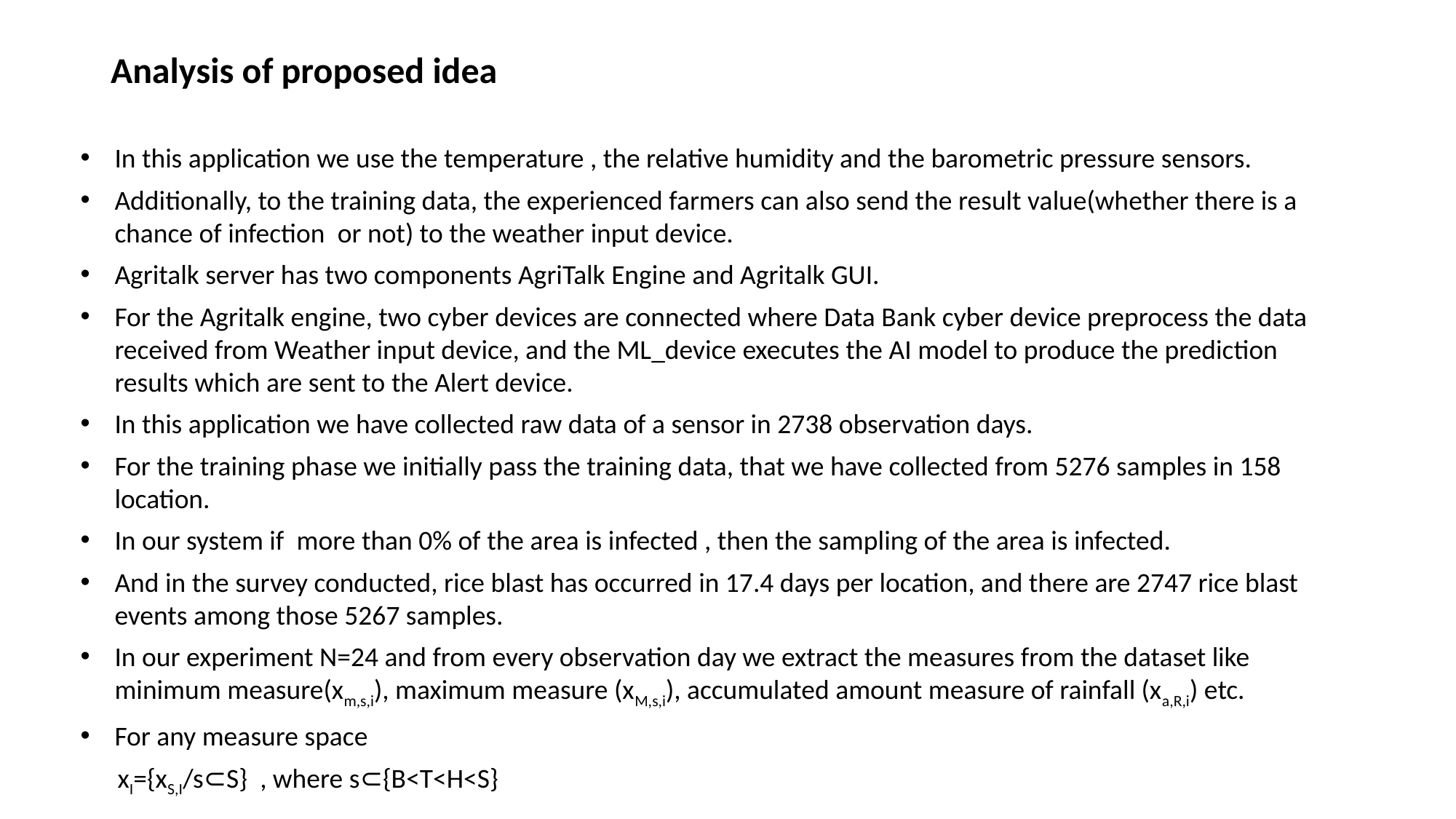

Analysis of proposed idea
In this application we use the temperature , the relative humidity and the barometric pressure sensors.
Additionally, to the training data, the experienced farmers can also send the result value(whether there is a chance of infection  or not) to the weather input device.
Agritalk server has two components AgriTalk Engine and Agritalk GUI.
For the Agritalk engine, two cyber devices are connected where Data Bank cyber device preprocess the data received from Weather input device, and the ML_device executes the AI model to produce the prediction results which are sent to the Alert device.
In this application we have collected raw data of a sensor in 2738 observation days.
For the training phase we initially pass the training data, that we have collected from 5276 samples in 158 location.
In our system if  more than 0% of the area is infected , then the sampling of the area is infected.
And in the survey conducted, rice blast has occurred in 17.4 days per location, and there are 2747 rice blast events among those 5267 samples.
In our experiment N=24 and from every observation day we extract the measures from the dataset like minimum measure(xm,s,i), maximum measure (xM,s,i), accumulated amount measure of rainfall (xa,R,i) etc.
For any measure space
      xI={xS,I/s⊂S}  , where s⊂{B<T<H<S}